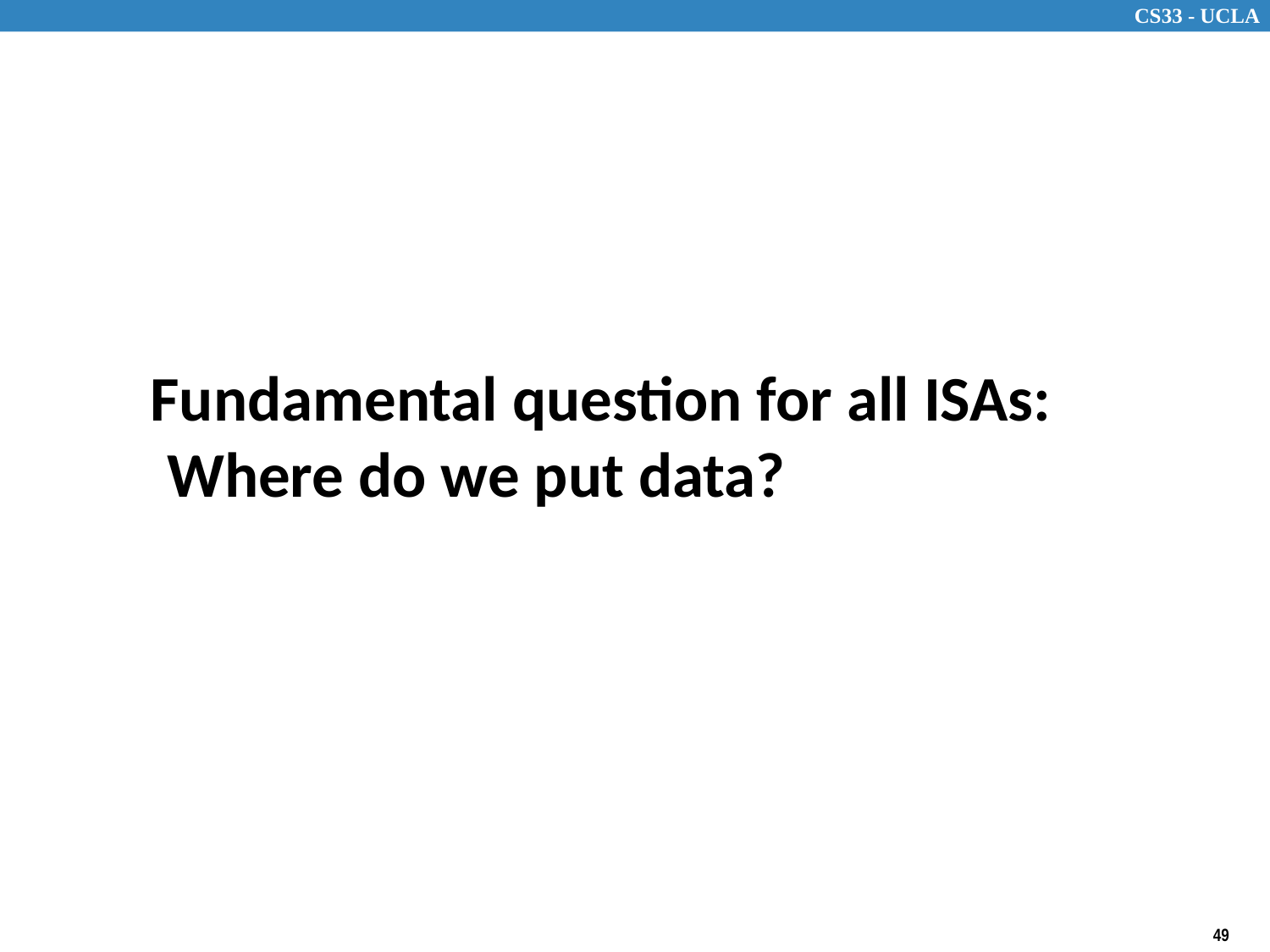

# Fundamental question for all ISAs: Where do we put data?